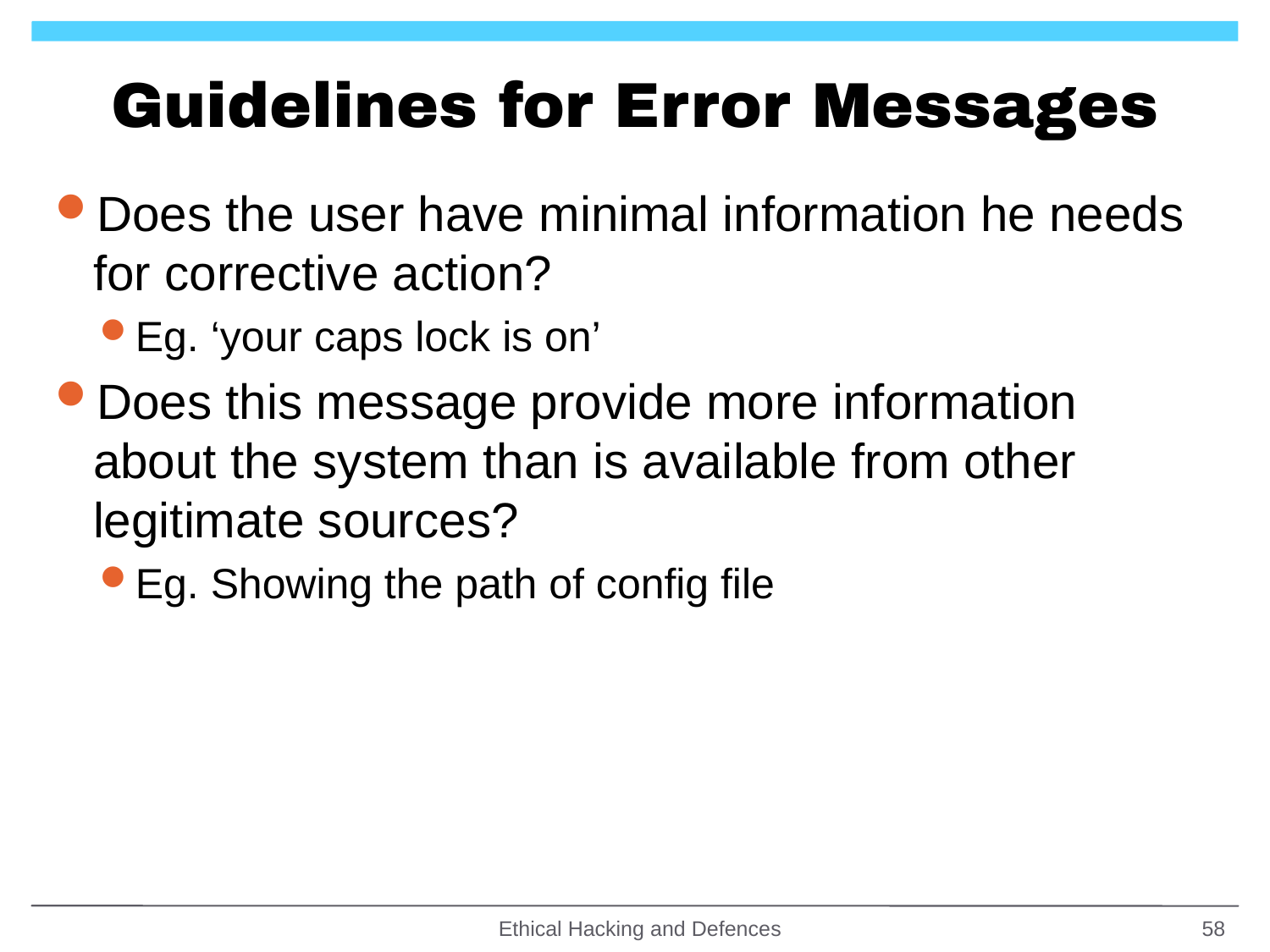

# Guidelines for Error Messages
Does the user have minimal information he needs for corrective action?
Eg. ‘your caps lock is on’
Does this message provide more information about the system than is available from other legitimate sources?
Eg. Showing the path of config file

Ethical Hacking and Defences
58